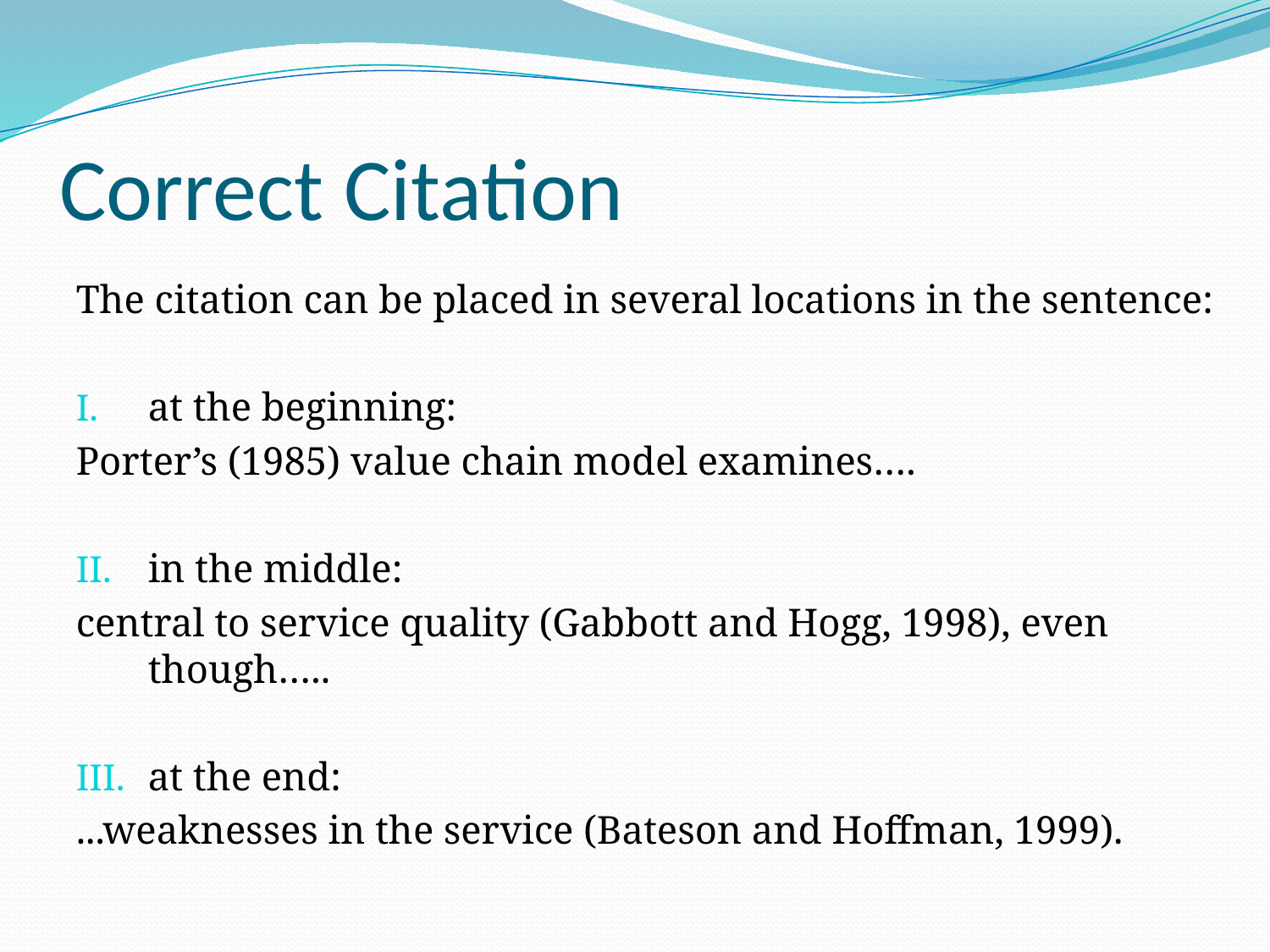

# Correct Citation
The citation can be placed in several locations in the sentence:

at the beginning:
Porter’s (1985) value chain model examines….

in the middle:
central to service quality (Gabbott and Hogg, 1998), even though…..

at the end:
...weaknesses in the service (Bateson and Hoffman, 1999).